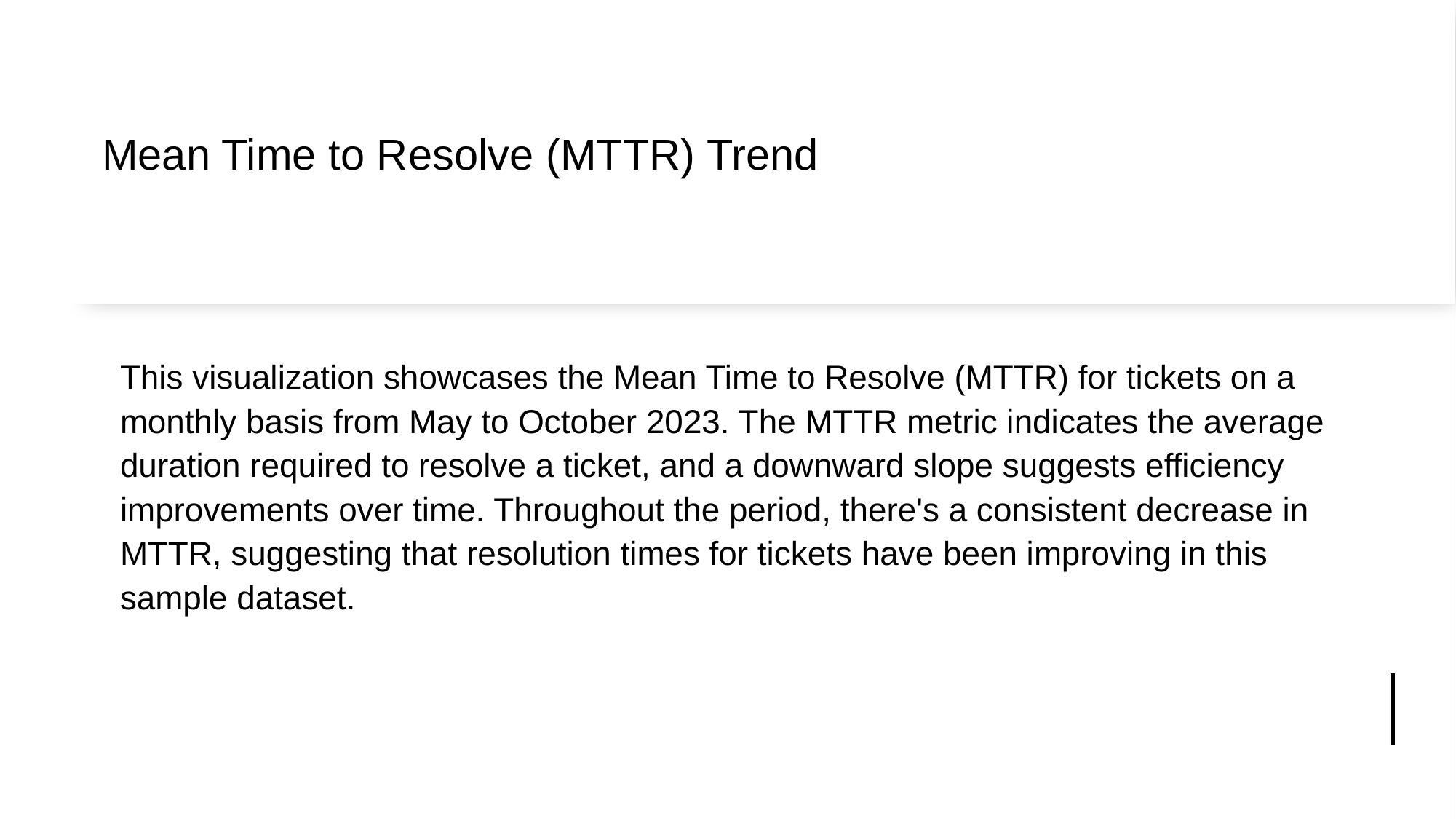

# Mean Time to Resolve (MTTR) Trend

This visualization showcases the Mean Time to Resolve (MTTR) for tickets on a monthly basis from May to October 2023. The MTTR metric indicates the average duration required to resolve a ticket, and a downward slope suggests efficiency improvements over time. Throughout the period, there's a consistent decrease in MTTR, suggesting that resolution times for tickets have been improving in this sample dataset.